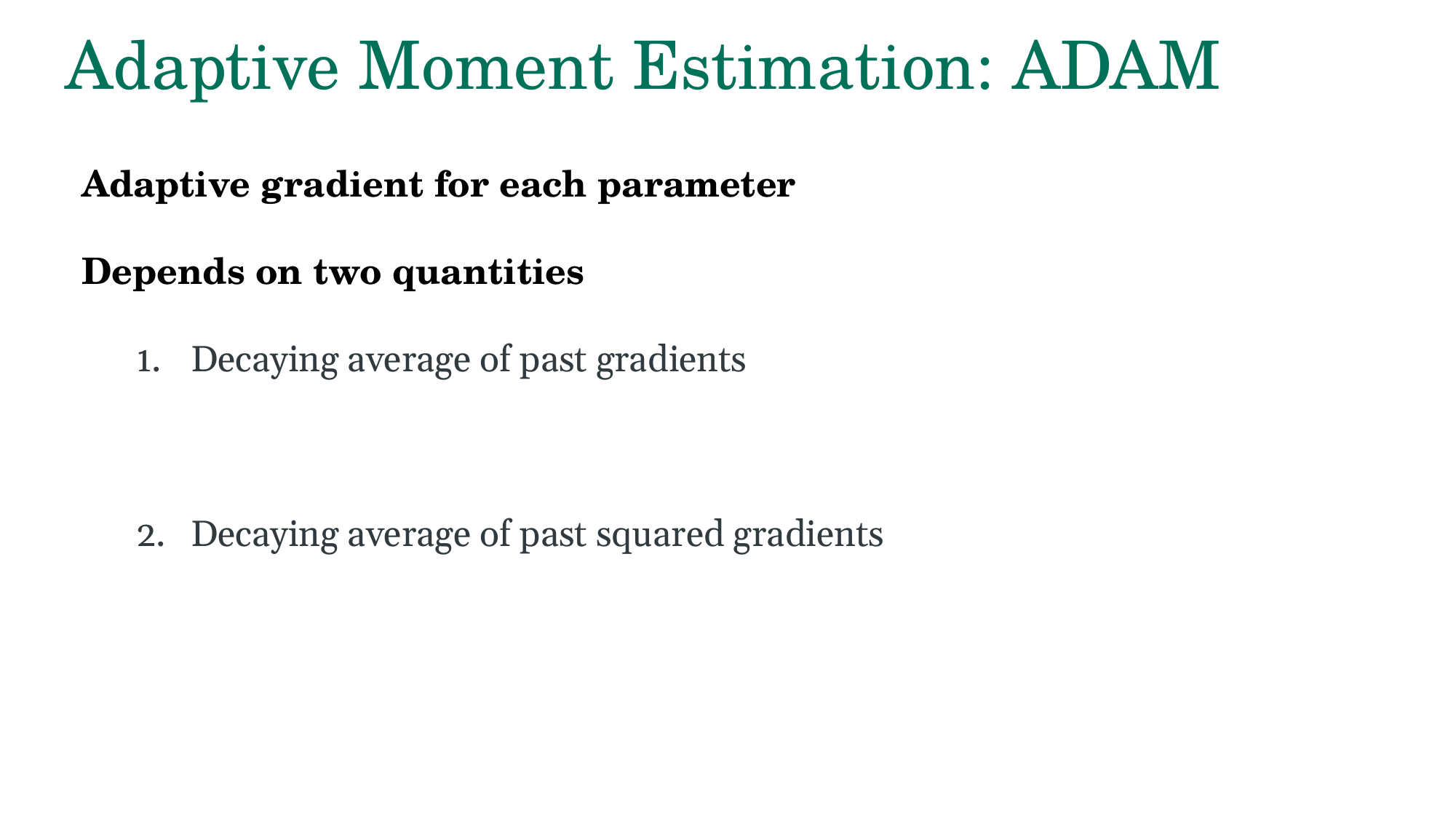

# Adaptive Moment Estimation: ADAM
Adaptive gradient for each parameter

Depends on two quantities

Decaying average of past gradients

Decaying average of past squared gradients